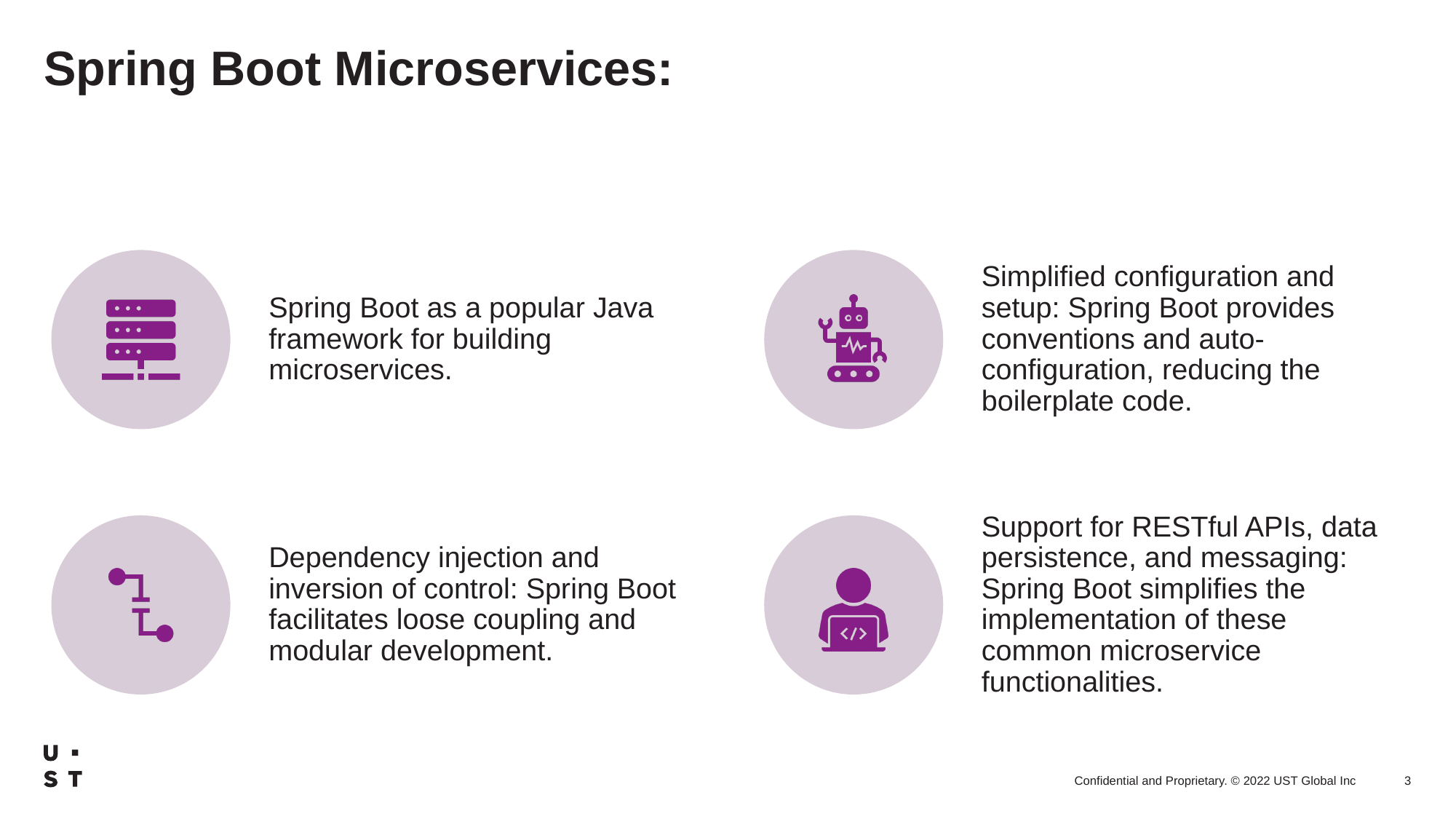

# Spring Boot Microservices:
Spring Boot as a popular Java framework for building microservices.
Simplified configuration and setup: Spring Boot provides conventions and auto-configuration, reducing the boilerplate code.
Dependency injection and inversion of control: Spring Boot facilitates loose coupling and modular development.
Support for RESTful APIs, data persistence, and messaging: Spring Boot simplifies the implementation of these common microservice functionalities.